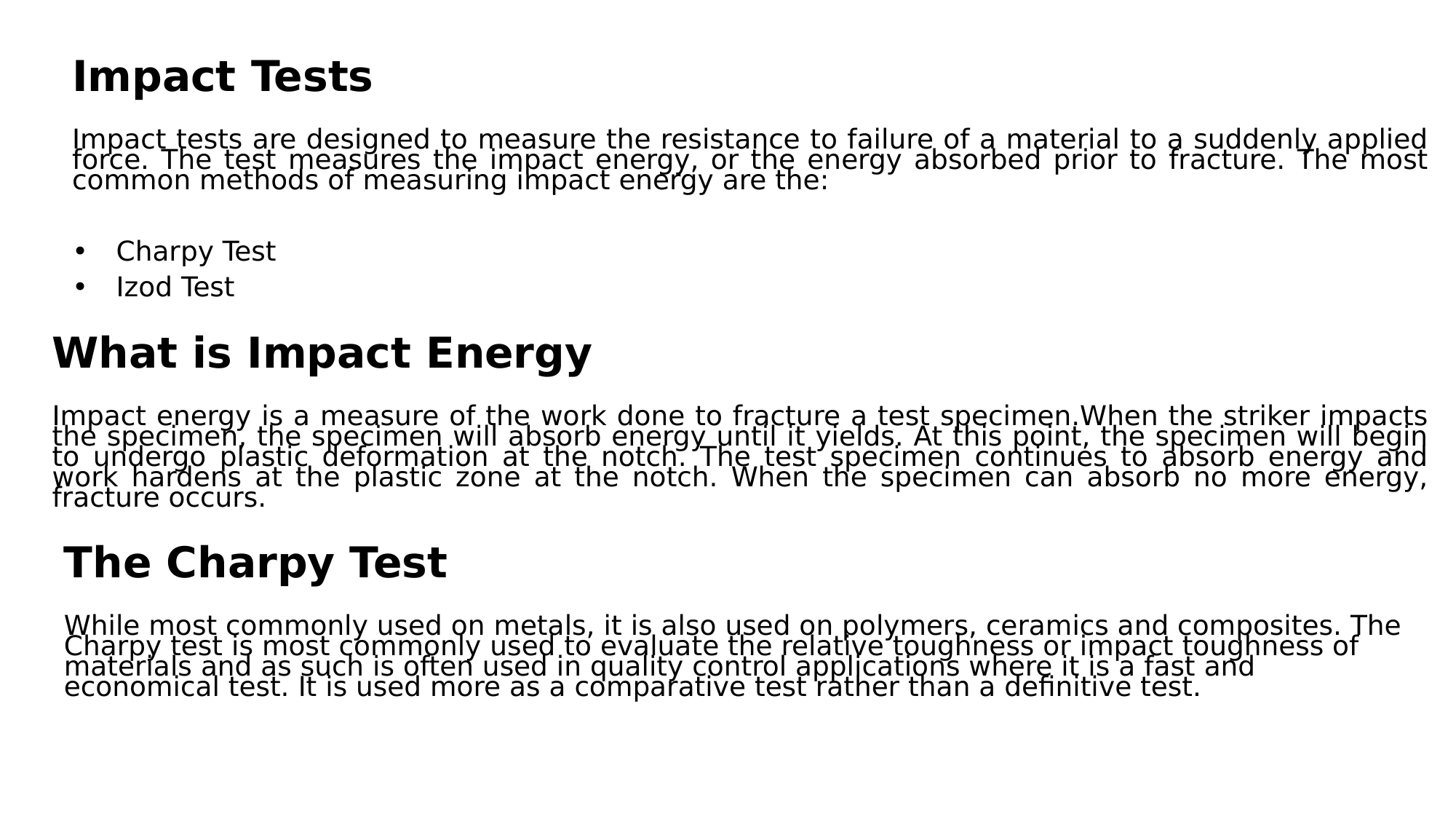

Impact Tests

Impact tests are designed to measure the resistance to failure of a material to a suddenly applied force. The test measures the impact energy, or the energy absorbed prior to fracture. The most common methods of measuring impact energy are the:

•         Charpy Test
•         Izod Test
What is Impact Energy

Impact energy is a measure of the work done to fracture a test specimen.When the striker impacts the specimen, the specimen will absorb energy until it yields. At this point, the specimen will begin to undergo plastic deformation at the notch. The test specimen continues to absorb energy and work hardens at the plastic zone at the notch. When the specimen can absorb no more energy, fracture occurs.
The Charpy Test

While most commonly used on metals, it is also used on polymers, ceramics and composites. The Charpy test is most commonly used to evaluate the relative toughness or impact toughness of materials and as such is often used in quality control applications where it is a fast and economical test. It is used more as a comparative test rather than a definitive test.